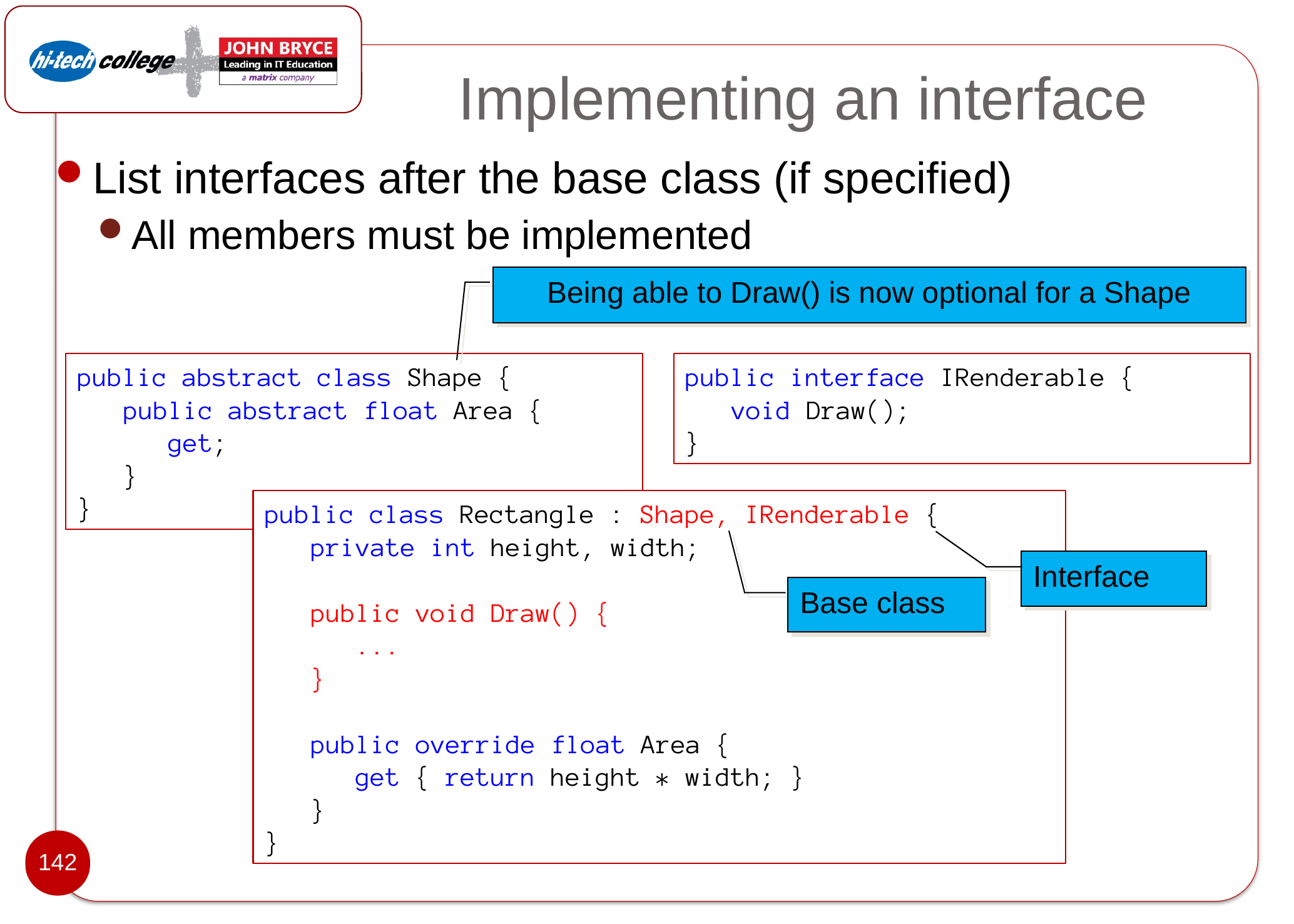

# Implementing an interface
List interfaces after the base class (if specified)
All members must be implemented
Being able to Draw() is now optional for a Shape
public abstract class Shape {
	public abstract float Area {
		get;
	}
}
public interface IRenderable {
	void Draw();
}
public class Rectangle : Shape, IRenderable {
	private int height, width;

	public void Draw() {
		...
	}

	public override float Area {
		get { return height * width; }
	}
}
Interface
Base class
142